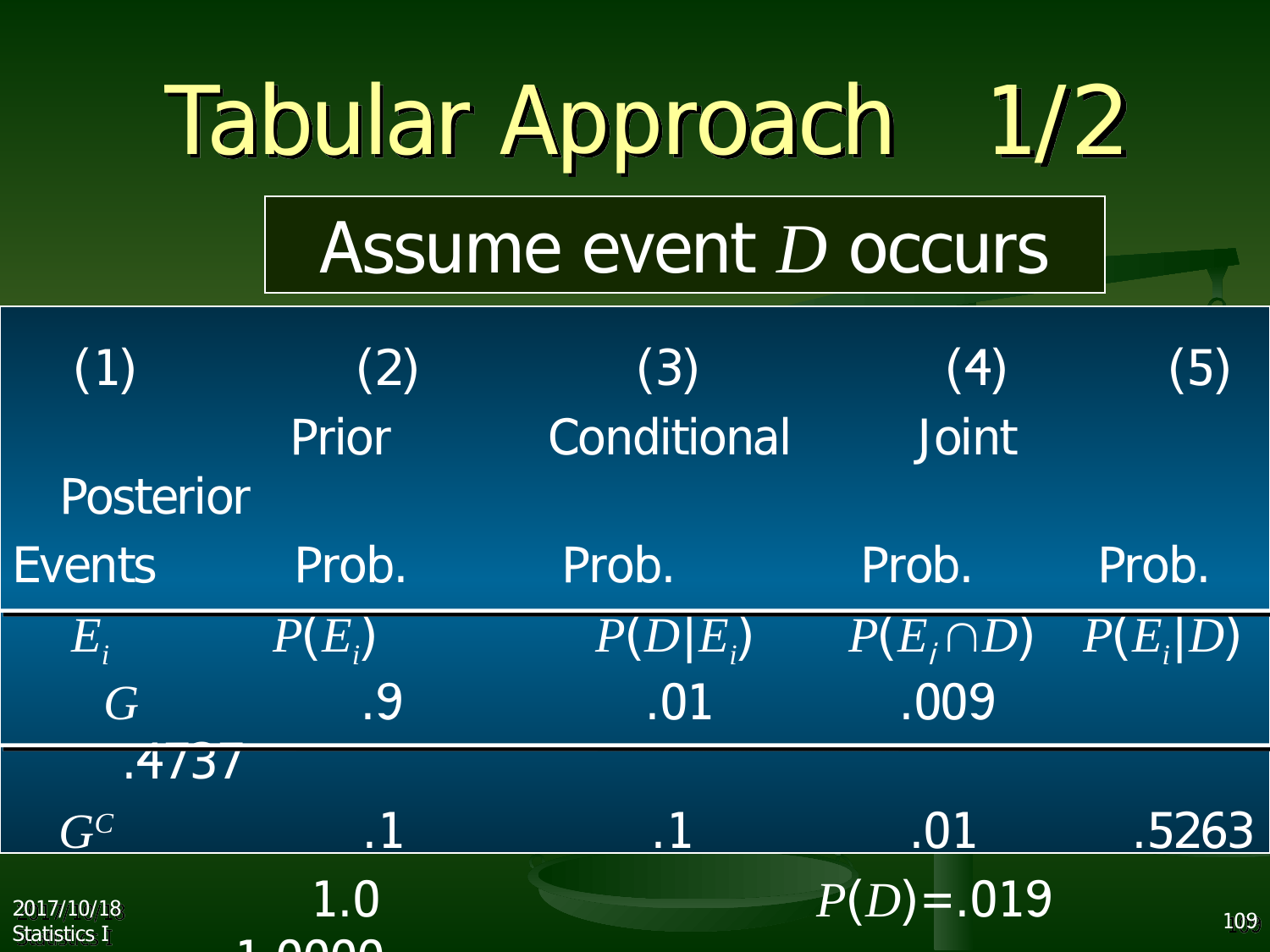

# Tabular Approach   1/2
Assume event D occurs

    (1)	           (2)              (3)      	        (4)    	      (5)
                  Prior	       Conditional        Joint      Posterior
Events         Prob.          Prob.            Prob.        Prob.
    Ei           P(Ei)	          P(D|Ei)      P(Ei ∩D)   P(Ei|D)    G		   .9		     .01	     .009	    .4737
   GC 	            .1                .1              .01          .5263
       1.0		             P(D)=.019 	   1.0000

2017/10/18
Statistics I
109